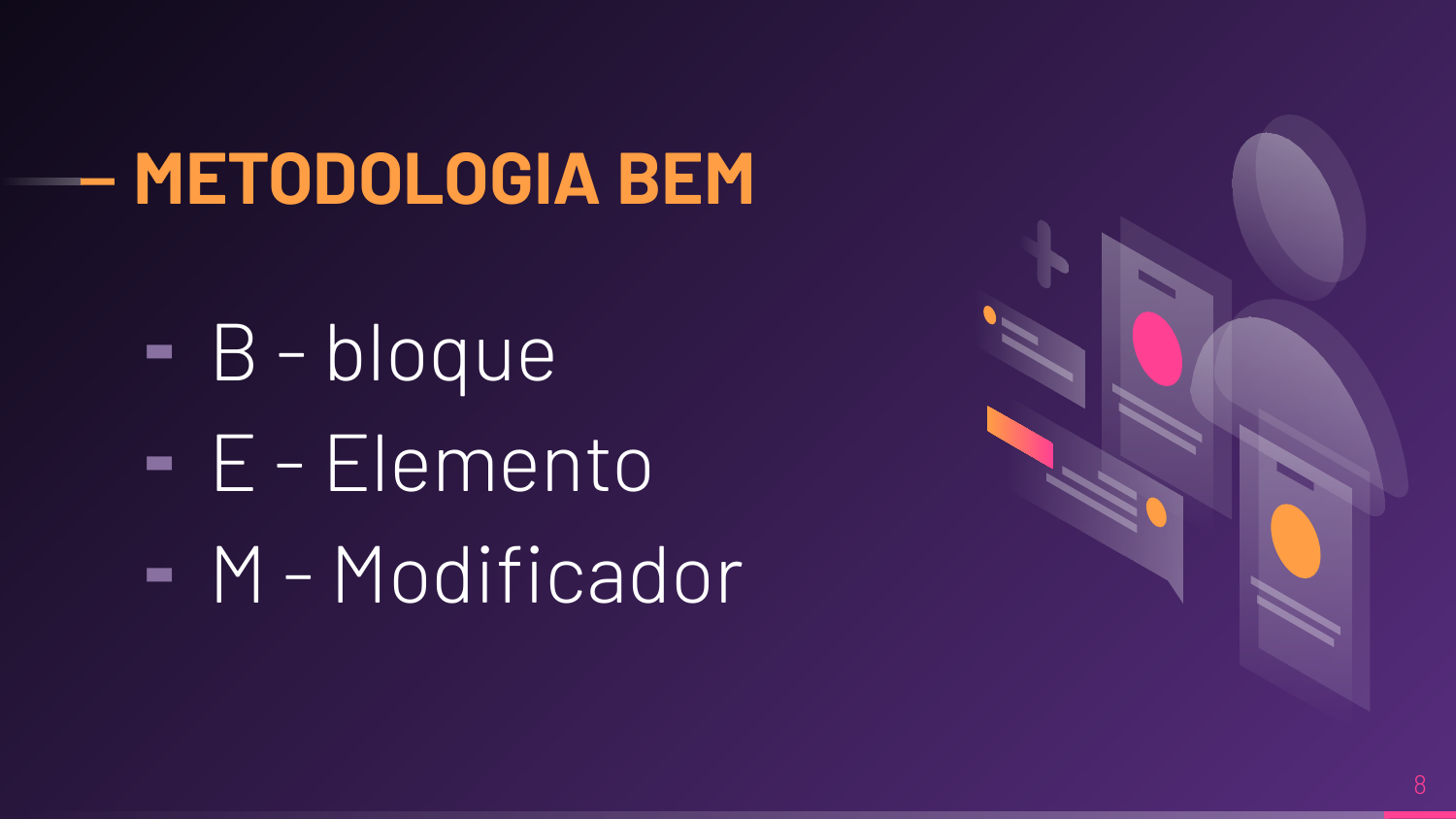

# METODOLOGIA BEM
B - bloque
E - Elemento
M - Modificador
8